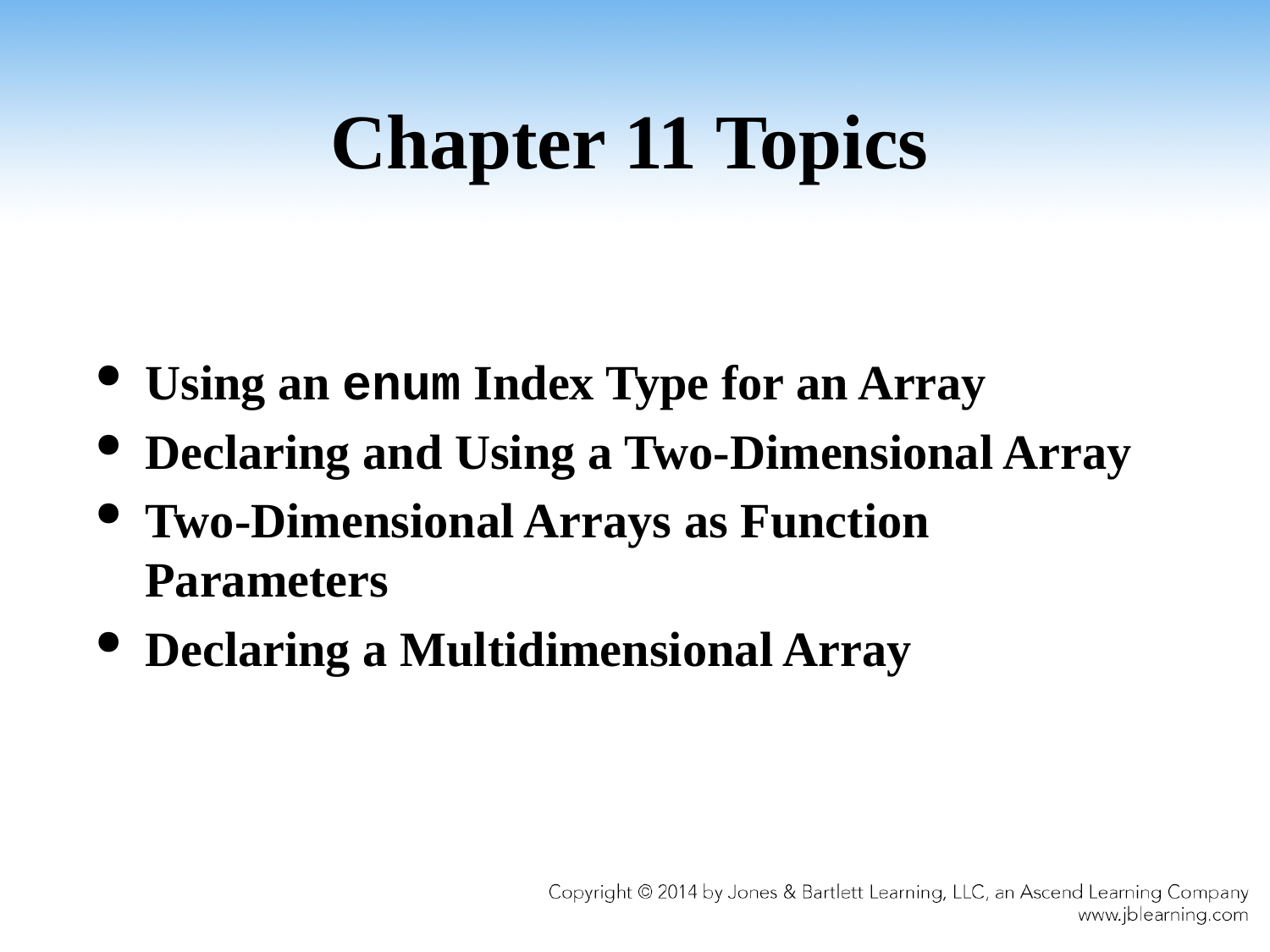

# Chapter 11 Topics

Using an enum Index Type for an Array
Declaring and Using a Two-Dimensional Array
Two-Dimensional Arrays as Function Parameters
Declaring a Multidimensional Array